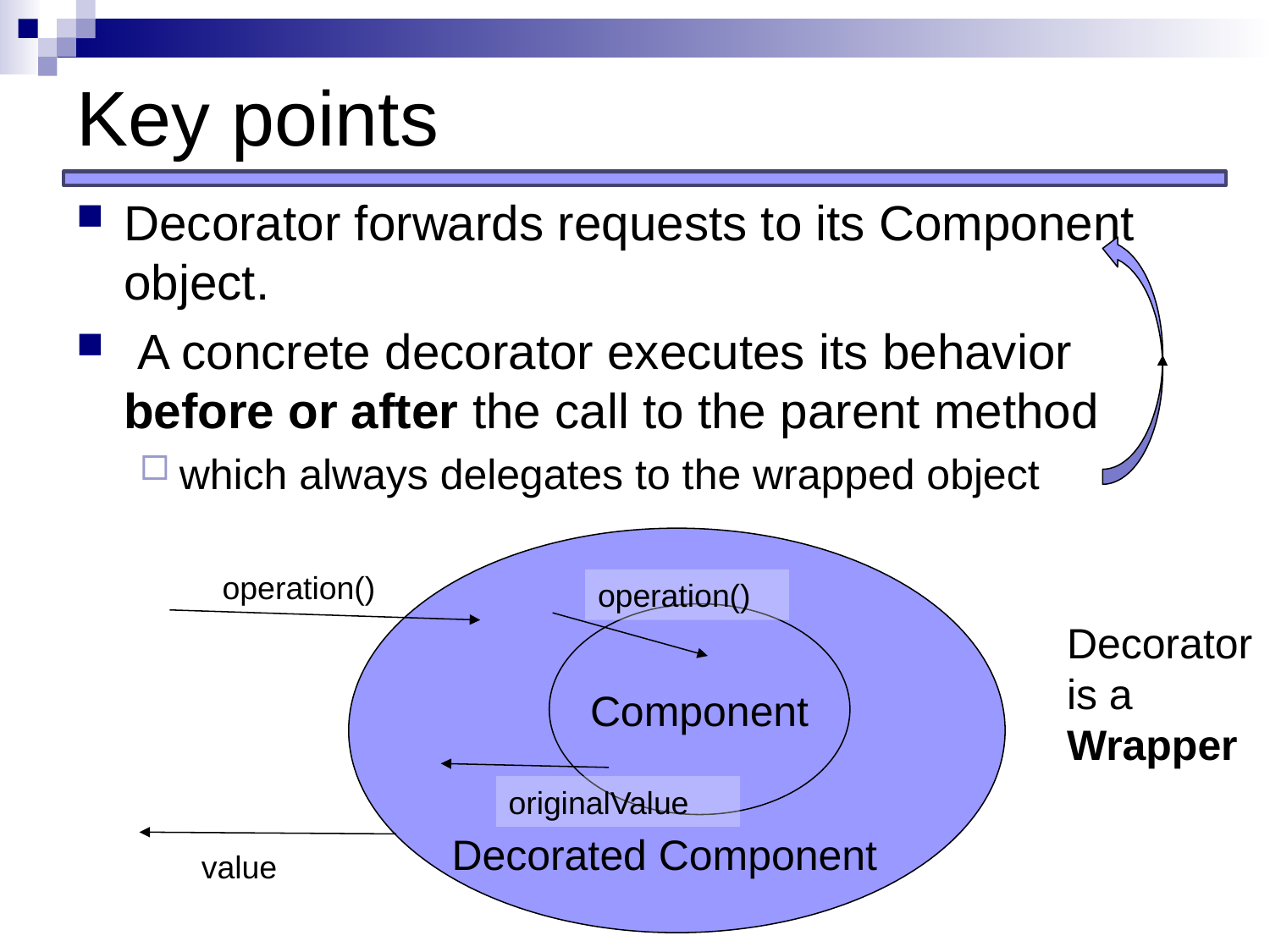

# Key points
Decorator forwards requests to its Component object.
 A concrete decorator executes its behavior before or after the call to the parent method
which always delegates to the wrapped object

Decorated Component
operation()
operation()
Component
Decorator is a Wrapper

originalValue

value